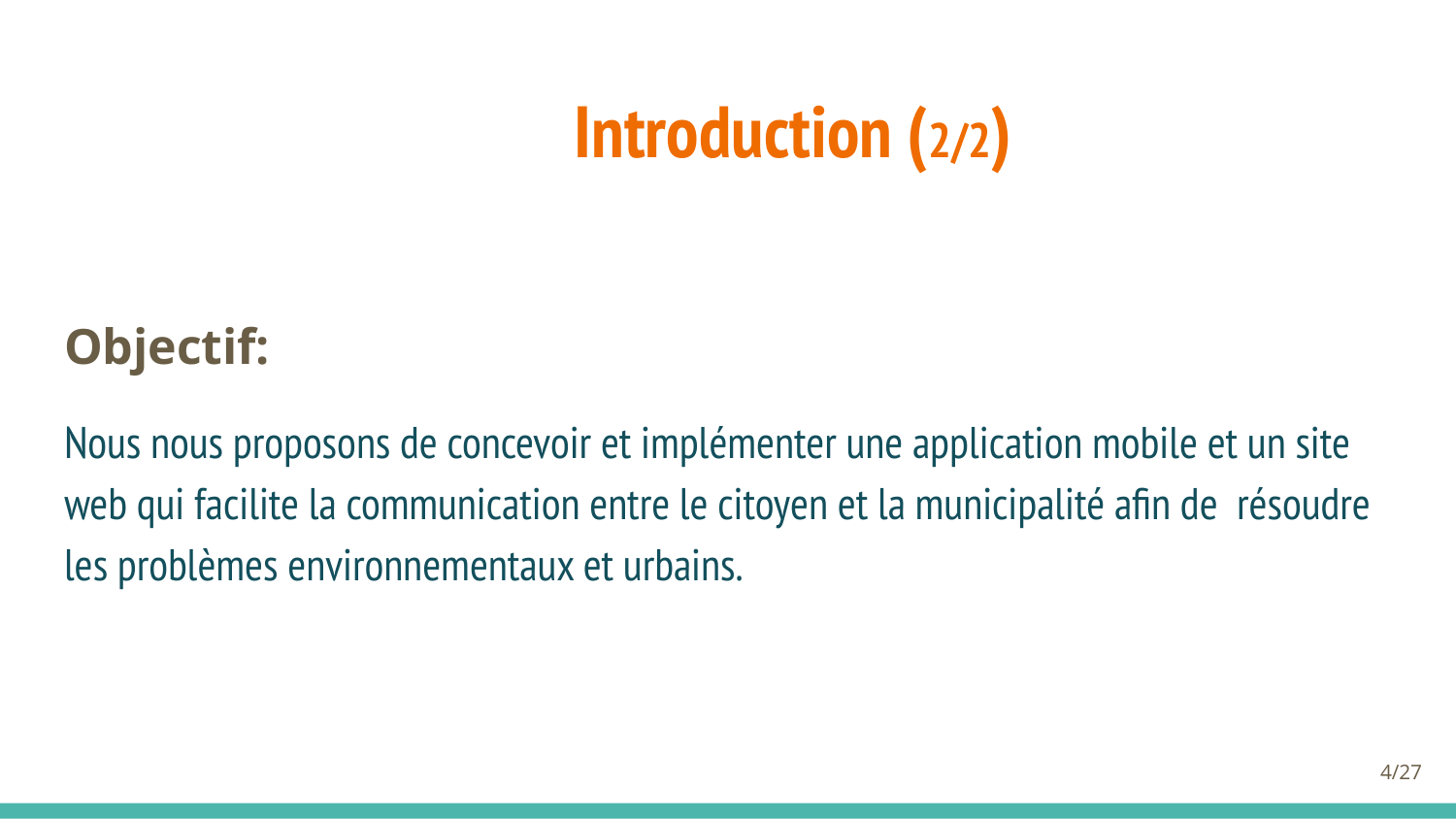

# Introduction (2/2)

Objectif:
Nous nous proposons de concevoir et implémenter une application mobile et un site web qui facilite la communication entre le citoyen et la municipalité afin de  résoudre les problèmes environnementaux et urbains.
4/27